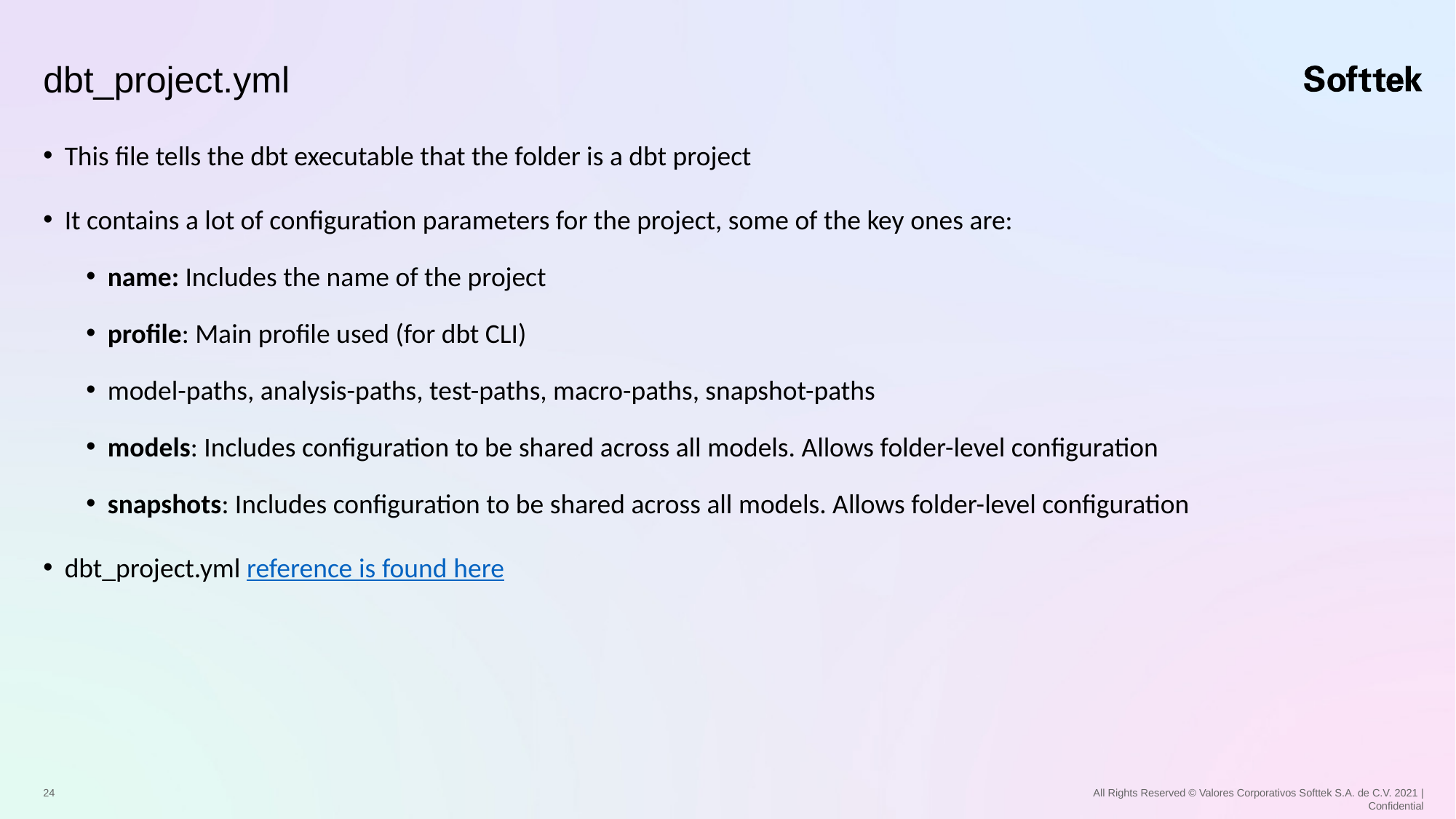

# dbt_project.yml
This file tells the dbt executable that the folder is a dbt project
It contains a lot of configuration parameters for the project, some of the key ones are:
name: Includes the name of the project
profile: Main profile used (for dbt CLI)
model-paths, analysis-paths, test-paths, macro-paths, snapshot-paths
models: Includes configuration to be shared across all models. Allows folder-level configuration
snapshots: Includes configuration to be shared across all models. Allows folder-level configuration
dbt_project.yml reference is found here